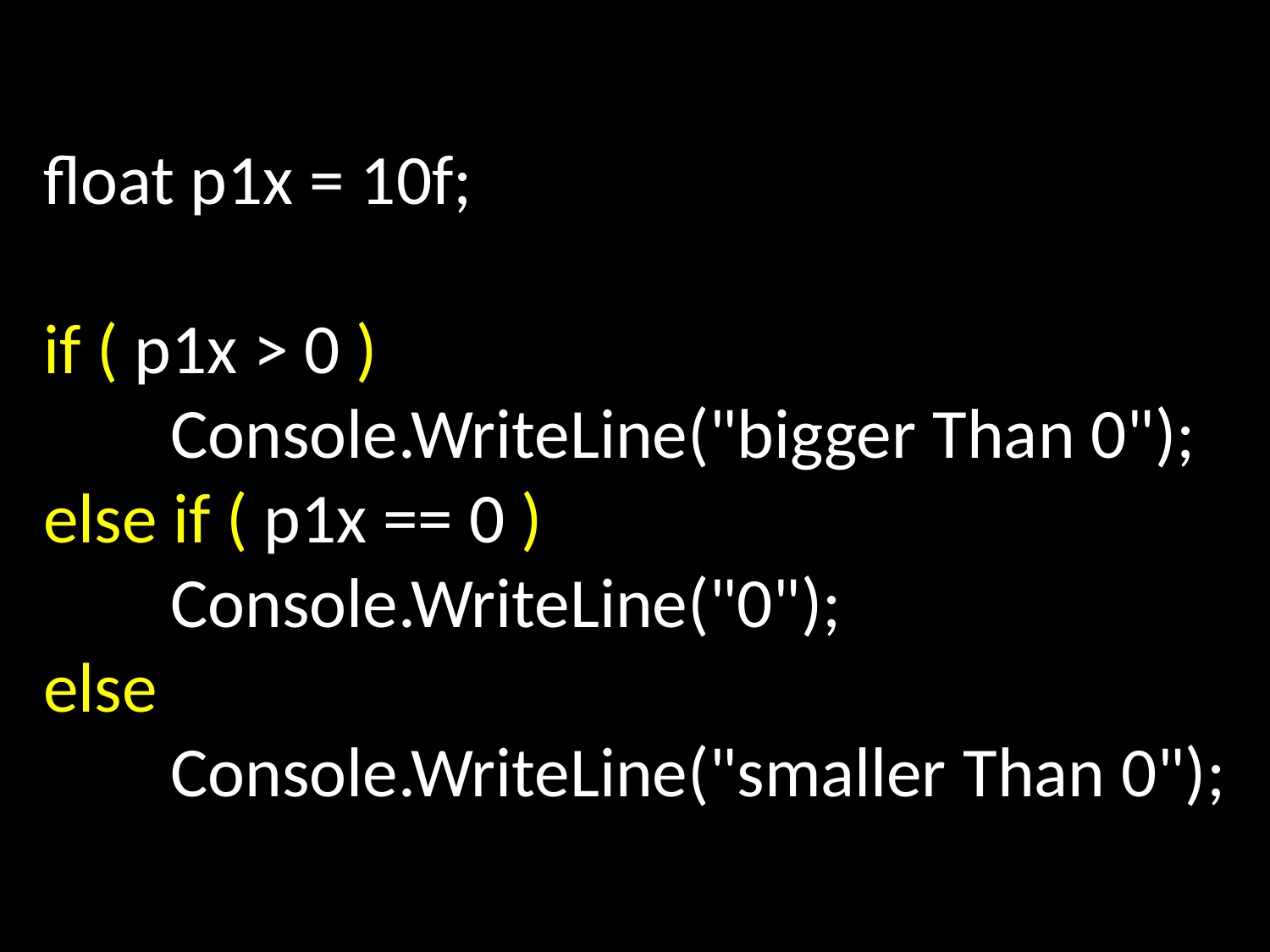

float p1x = 10f;
if ( p1x > 0 )
	Console.WriteLine("bigger Than 0");
else if ( p1x == 0 )
	Console.WriteLine("0");
else
	Console.WriteLine("smaller Than 0");